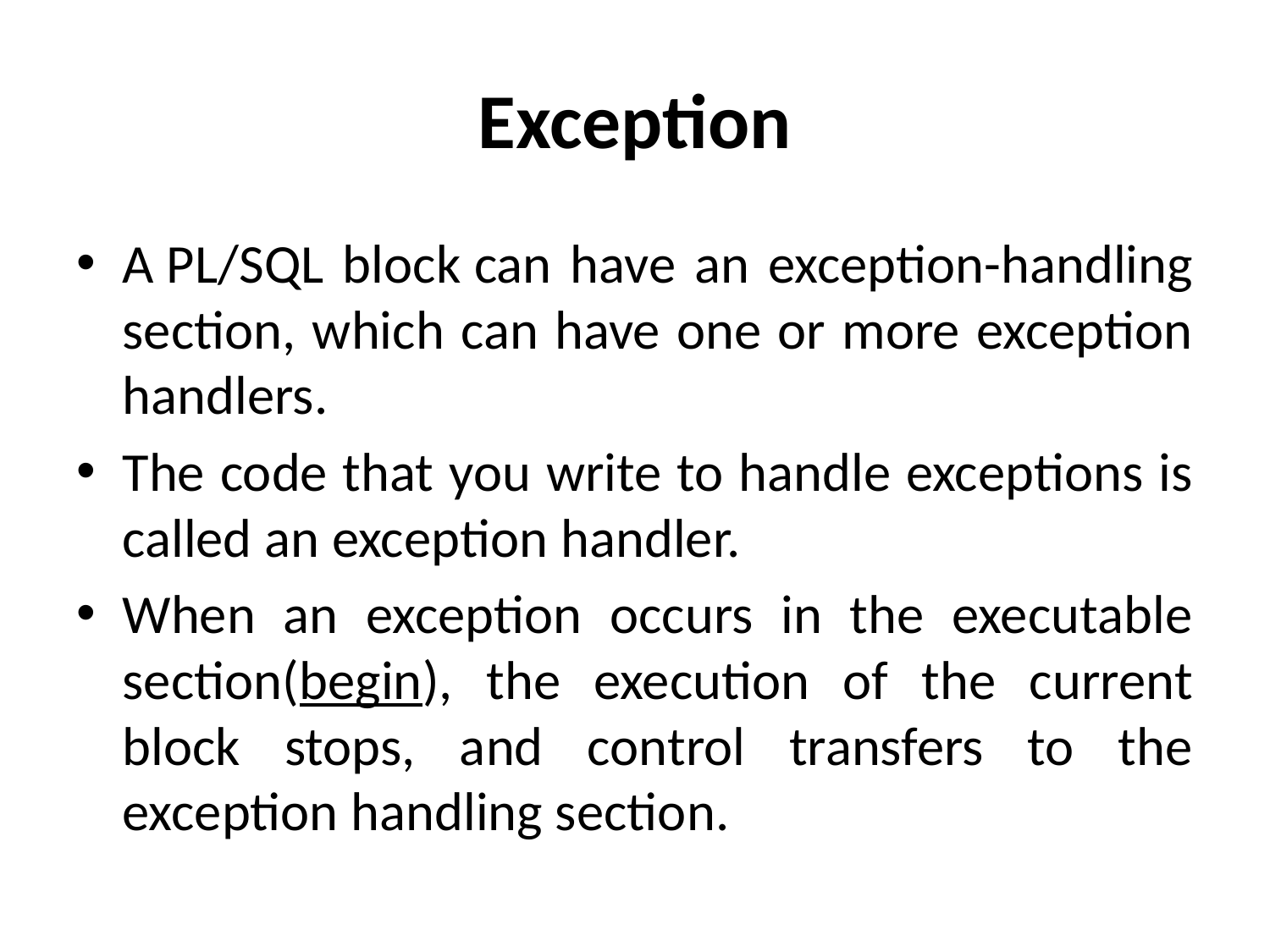

# Exception
A PL/SQL block can have an exception-handling section, which can have one or more exception handlers.
The code that you write to handle exceptions is called an exception handler.
When an exception occurs in the executable section(begin), the execution of the current block stops, and control transfers to the exception handling section.